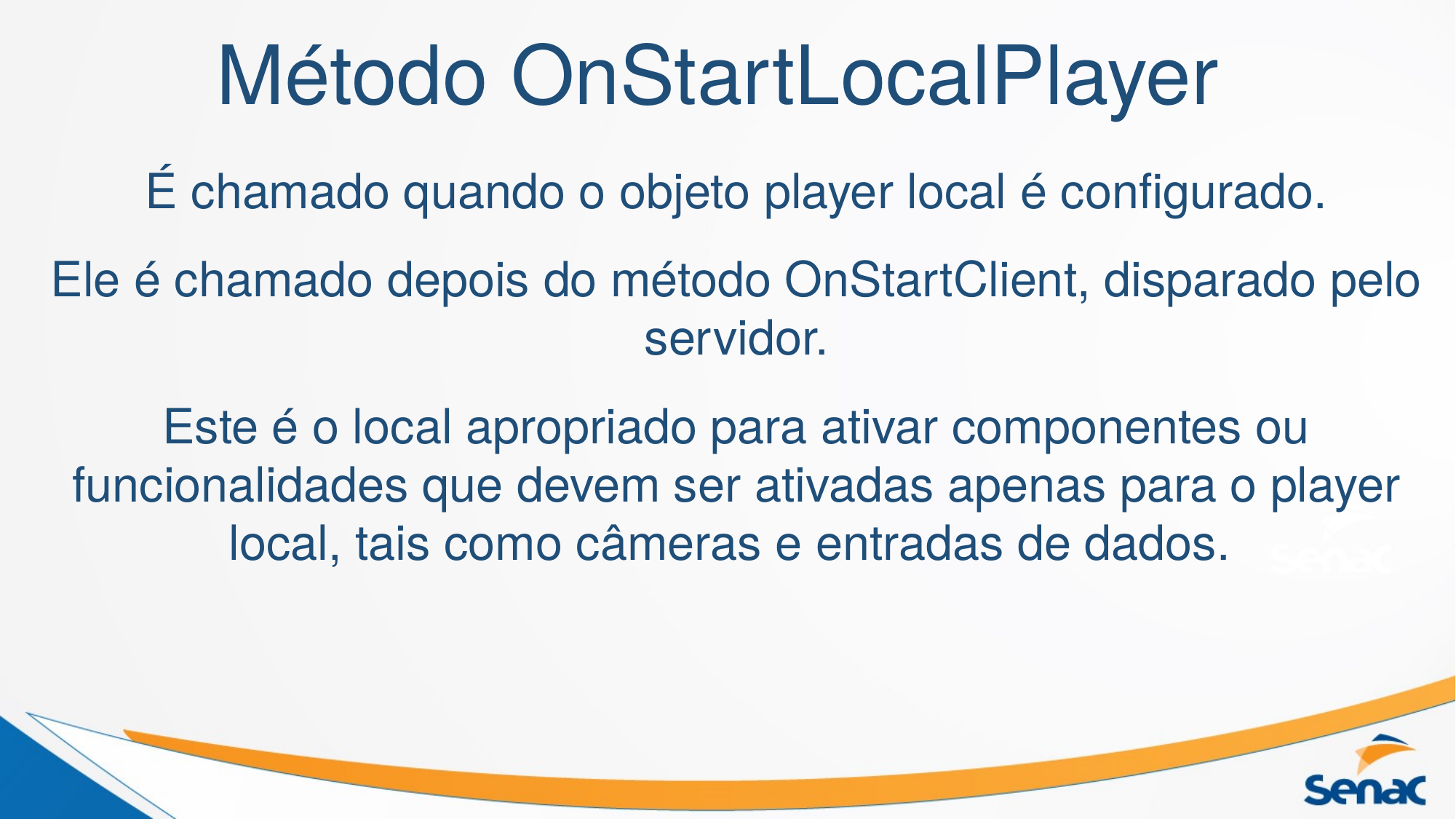

# Método OnStartLocalPlayer
É chamado quando o objeto player local é configurado.
Ele é chamado depois do método OnStartClient, disparado pelo servidor.
Este é o local apropriado para ativar componentes ou funcionalidades que devem ser ativadas apenas para o player local, tais como câmeras e entradas de dados.